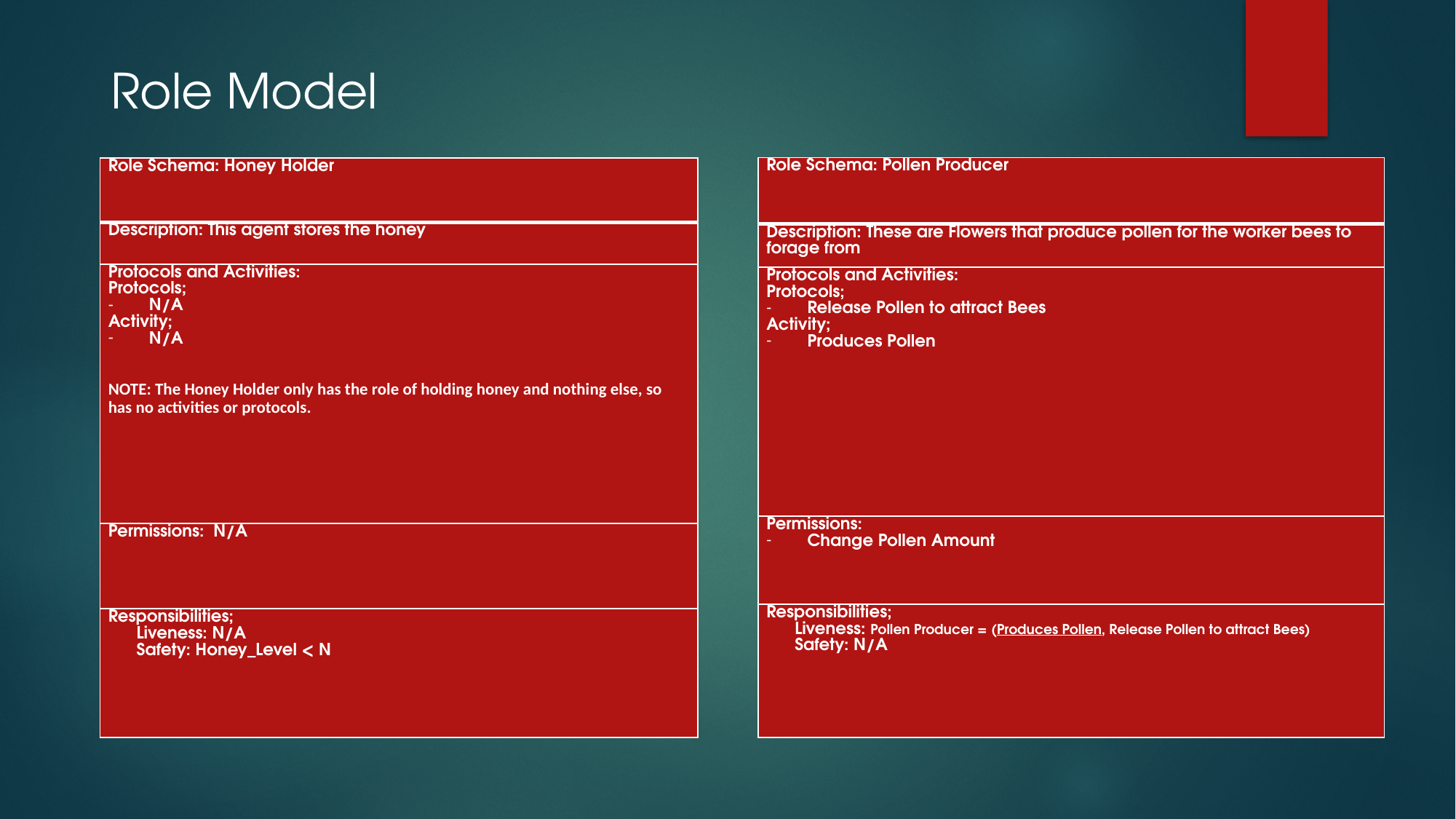

Role Model

| Role Schema: Pollen Producer |
| --- |
| Description: These are Flowers that produce pollen for the worker bees to forage from |
| Protocols and Activities: Protocols; Release Pollen to attract Bees Activity; Produces Pollen |
| Permissions: Change Pollen Amount |
| Responsibilities; Liveness: Pollen Producer = (Produces Pollen, Release Pollen to attract Bees) Safety: N/A |
| Role Schema: Honey Holder |
| --- |
| Description: This agent stores the honey |
| Protocols and Activities: Protocols; N/A Activity; N/A   NOTE: The Honey Holder only has the role of holding honey and nothing else, so has no activities or protocols. |
| Permissions: N/A |
| Responsibilities; Liveness: N/A Safety: Honey\_Level < N |